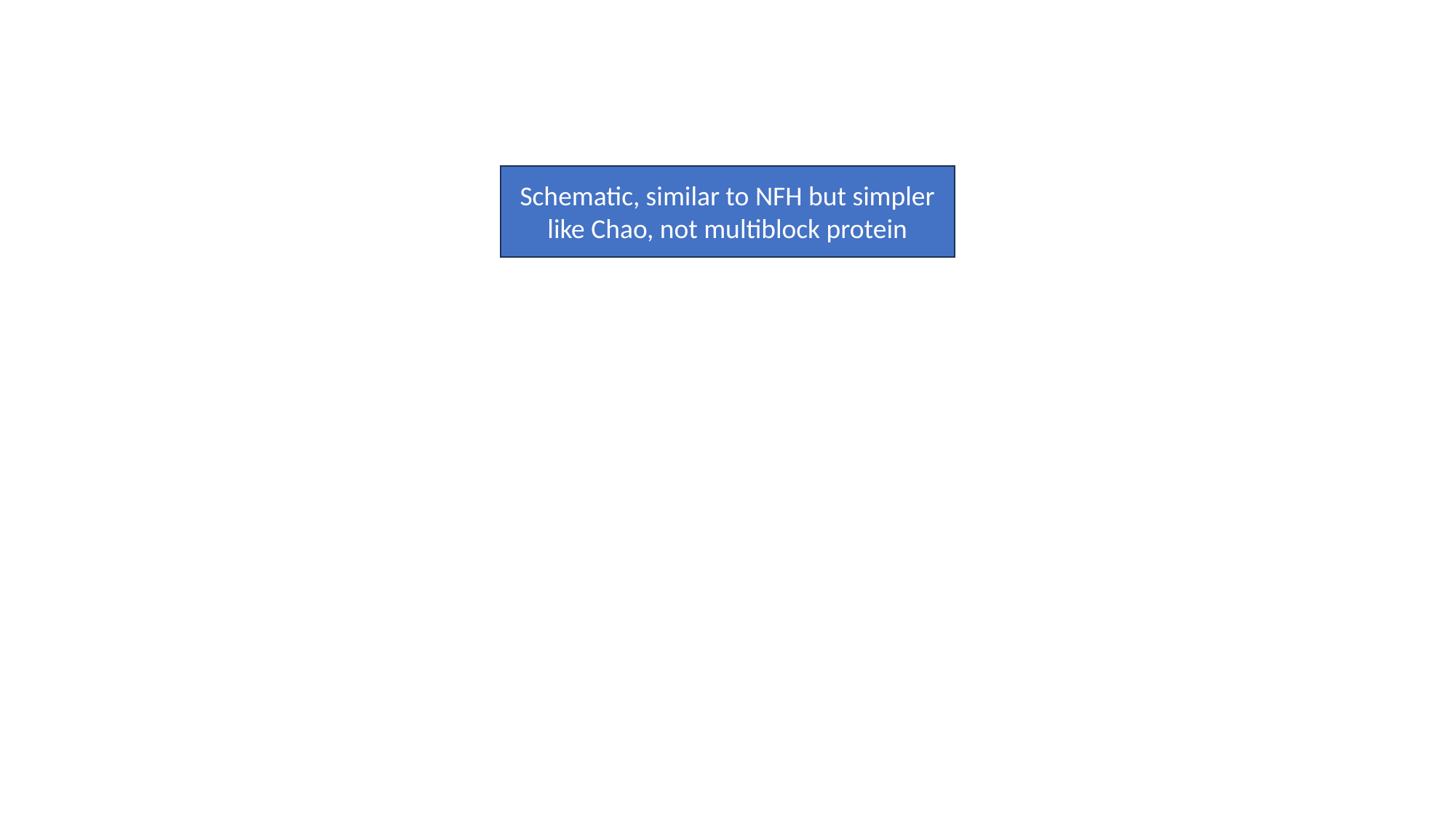

Schematic, similar to NFH but simpler like Chao, not multiblock protein